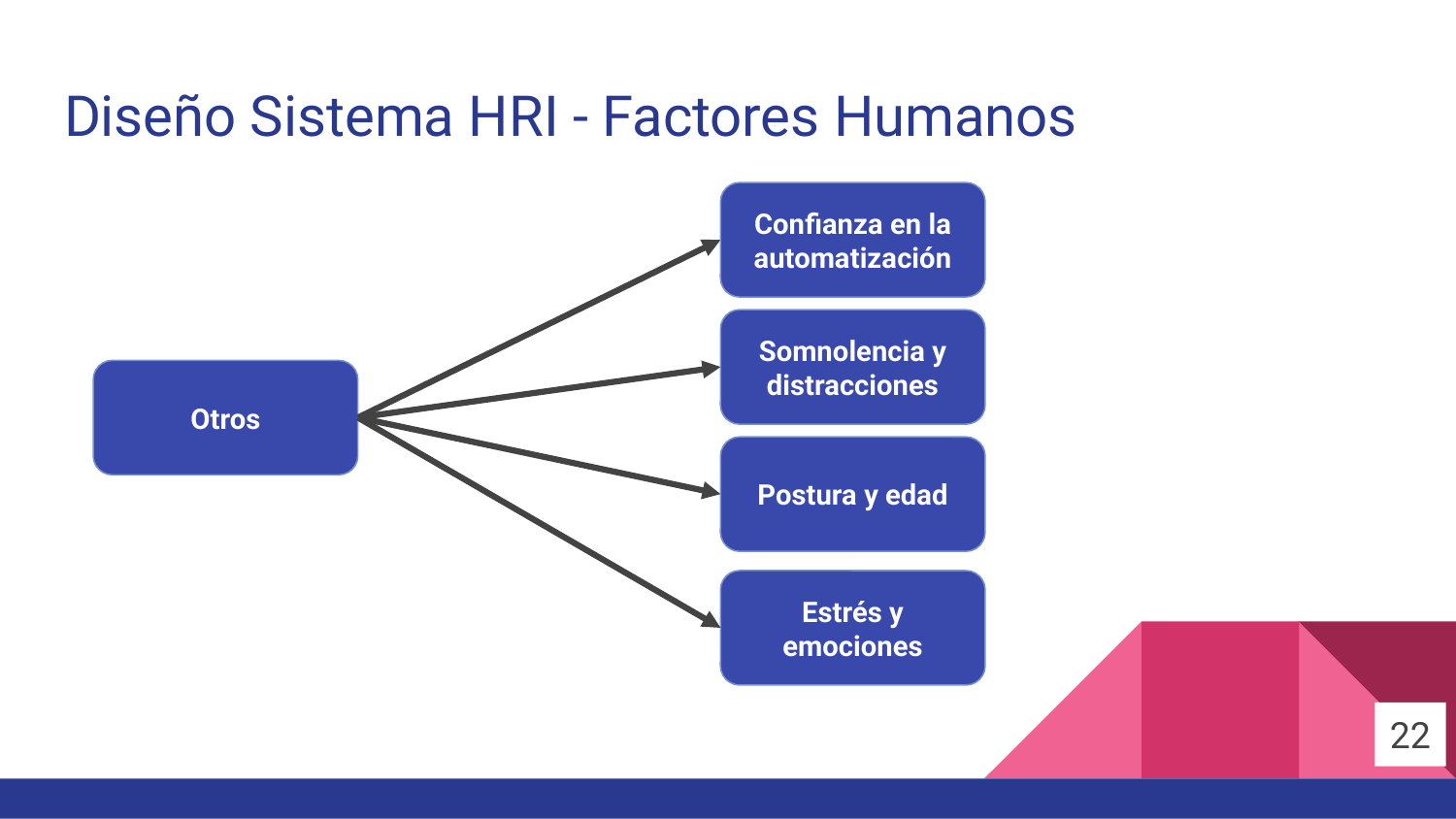

# Diseño Sistema HRI - Factores Humanos
Confianza en la automatización
Somnolencia y distracciones
Otros
Postura y edad
Estrés y emociones
22